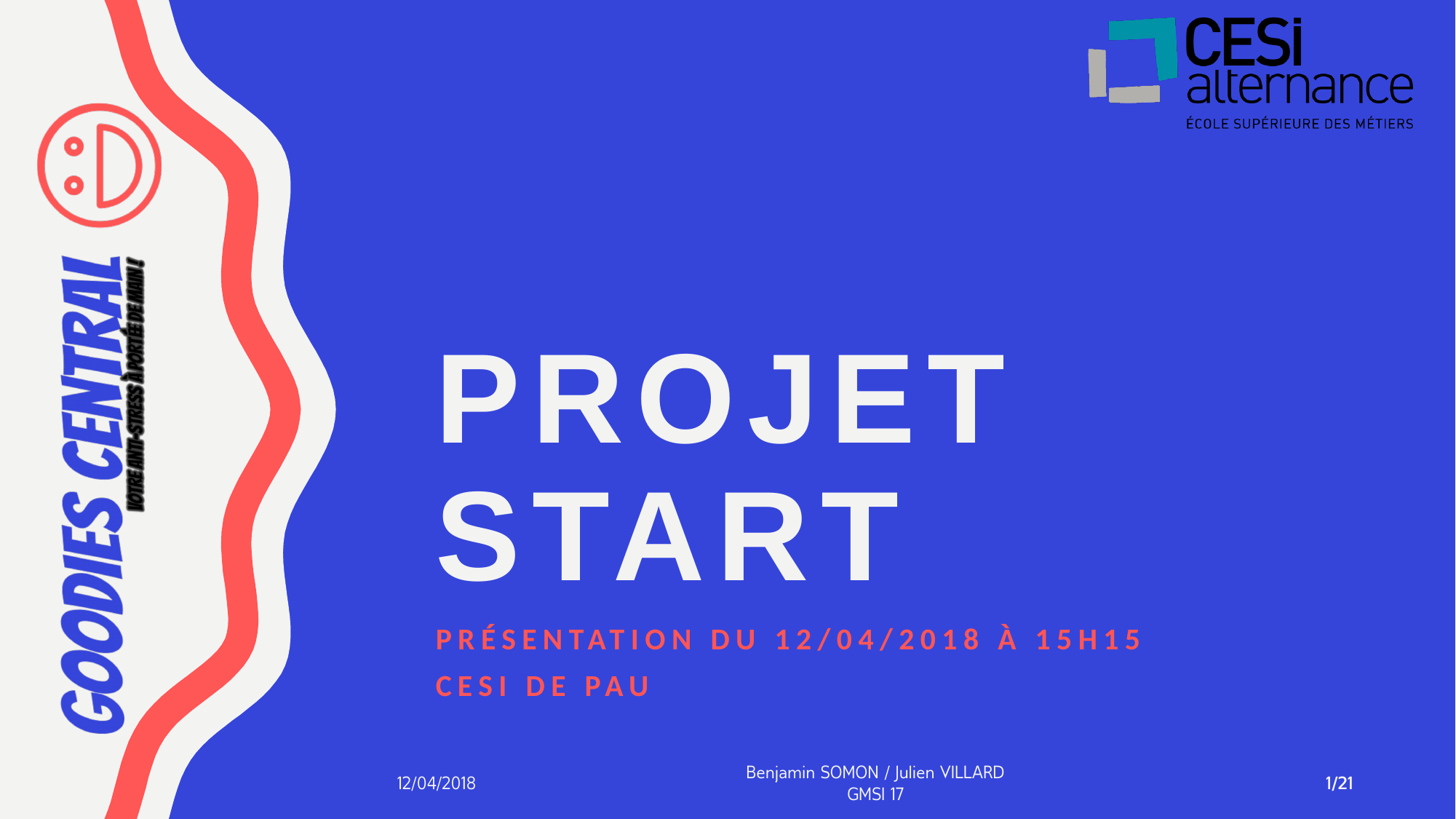

# Projet start
Présentation du 12/04/2018 à 15h15
Cesi de pau
12/04/2018
Benjamin SOMON / Julien VILLARD
GMSI 17
1/21